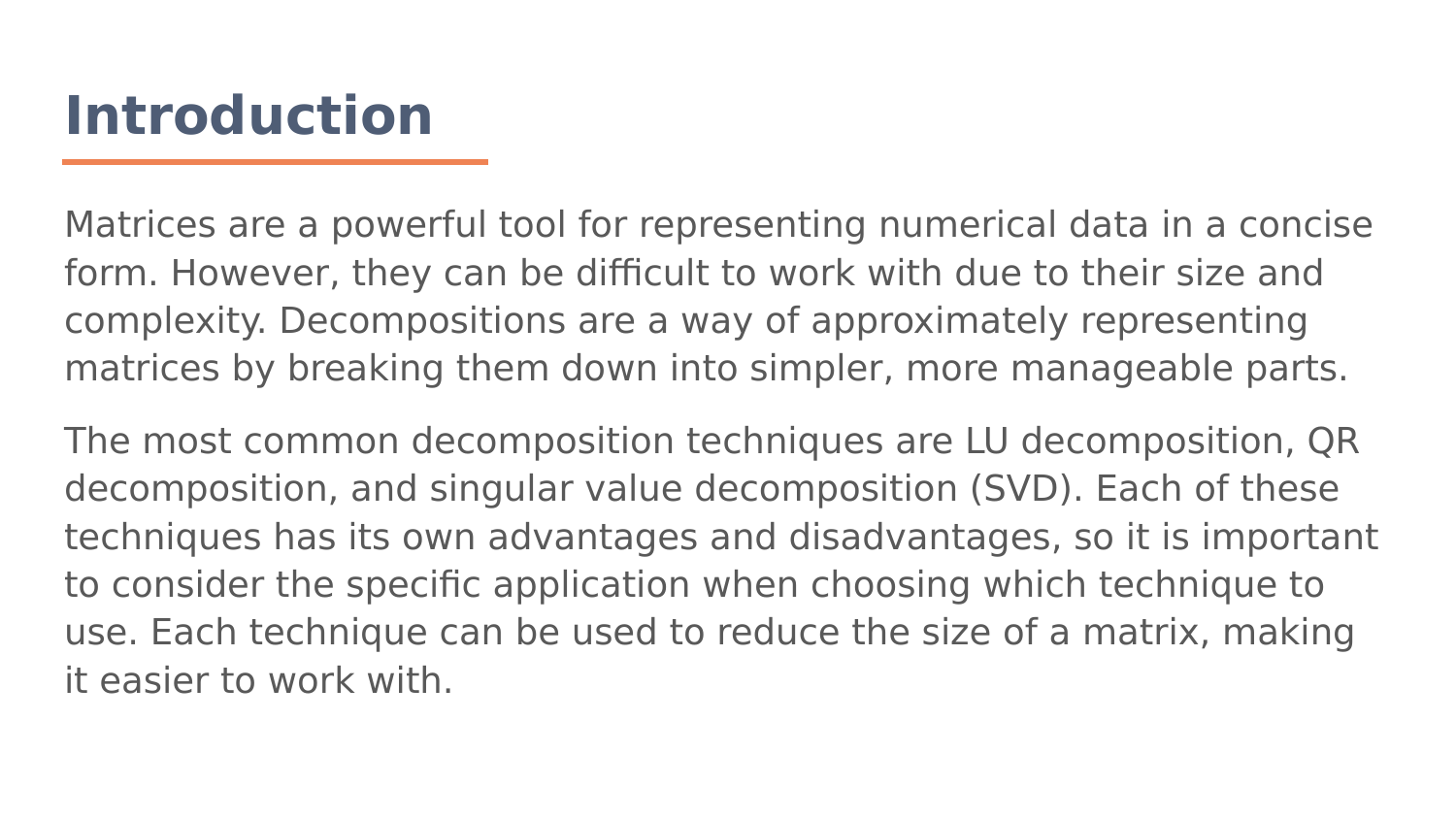

# Introduction
Matrices are a powerful tool for representing numerical data in a concise form. However, they can be difficult to work with due to their size and complexity. Decompositions are a way of approximately representing matrices by breaking them down into simpler, more manageable parts.
The most common decomposition techniques are LU decomposition, QR decomposition, and singular value decomposition (SVD). Each of these techniques has its own advantages and disadvantages, so it is important to consider the specific application when choosing which technique to use. Each technique can be used to reduce the size of a matrix, making it easier to work with.